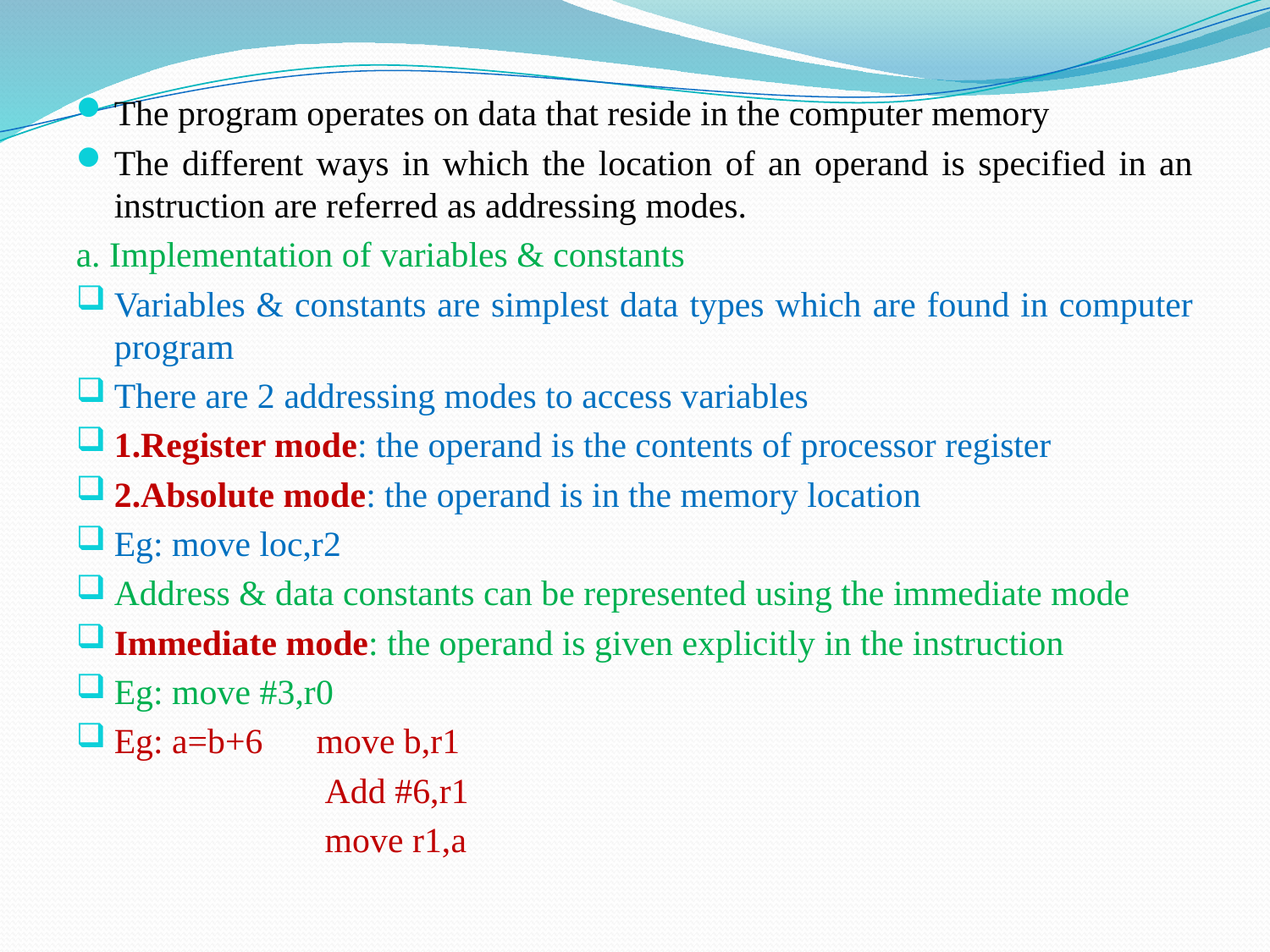

The program operates on data that reside in the computer memory
The different ways in which the location of an operand is specified in an instruction are referred as addressing modes.
a. Implementation of variables & constants
Variables & constants are simplest data types which are found in computer program
There are 2 addressing modes to access variables
1.Register mode: the operand is the contents of processor register
2.Absolute mode: the operand is in the memory location
Eg: move loc,r2
Address & data constants can be represented using the immediate mode
Immediate mode: the operand is given explicitly in the instruction
Eg: move #3,r0
Eg: a=b+6      move b,r1
                            Add #6,r1
                            move r1,a